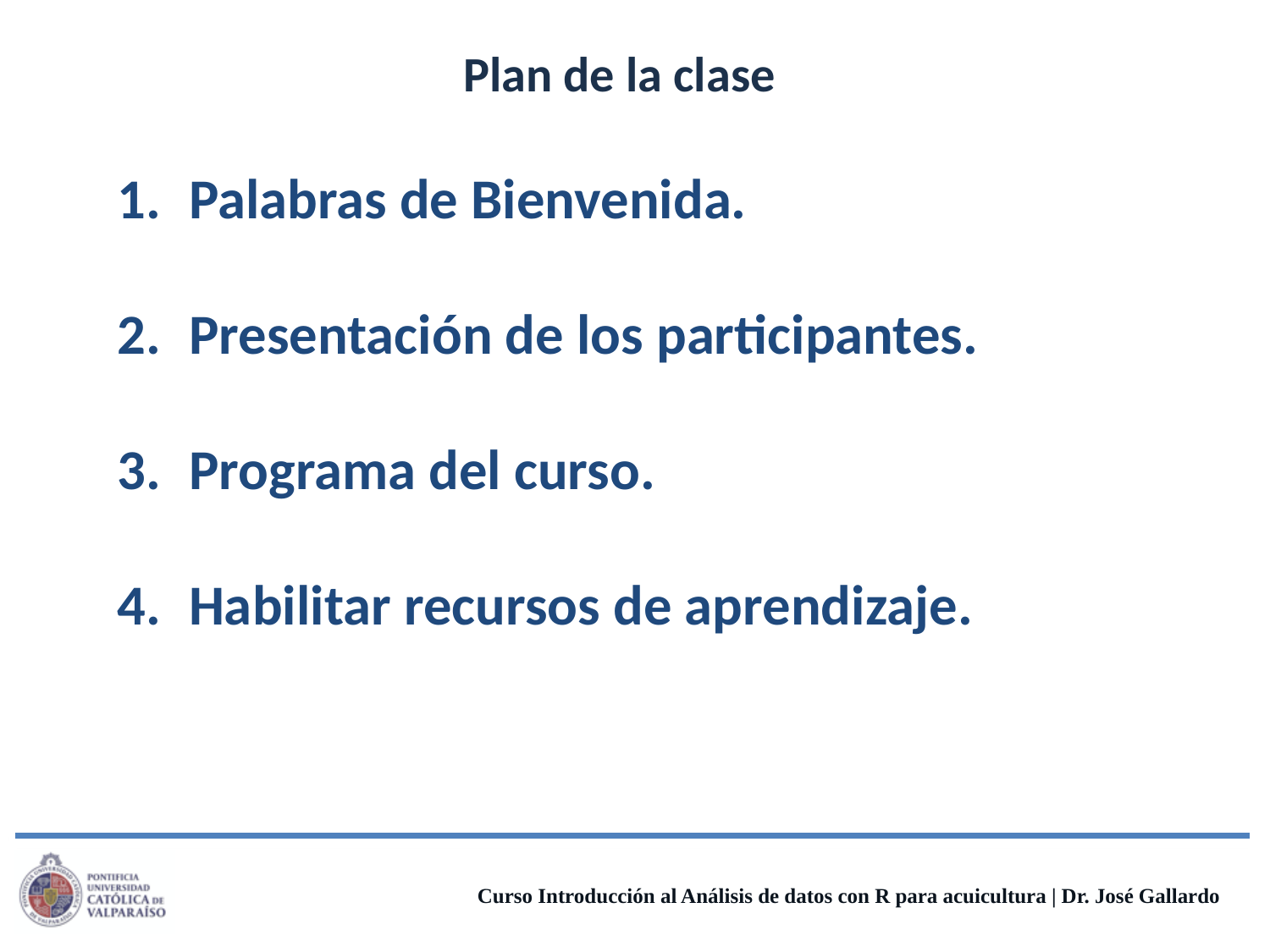

Plan de la clase
Palabras de Bienvenida.

Presentación de los participantes.

Programa del curso.

Habilitar recursos de aprendizaje.